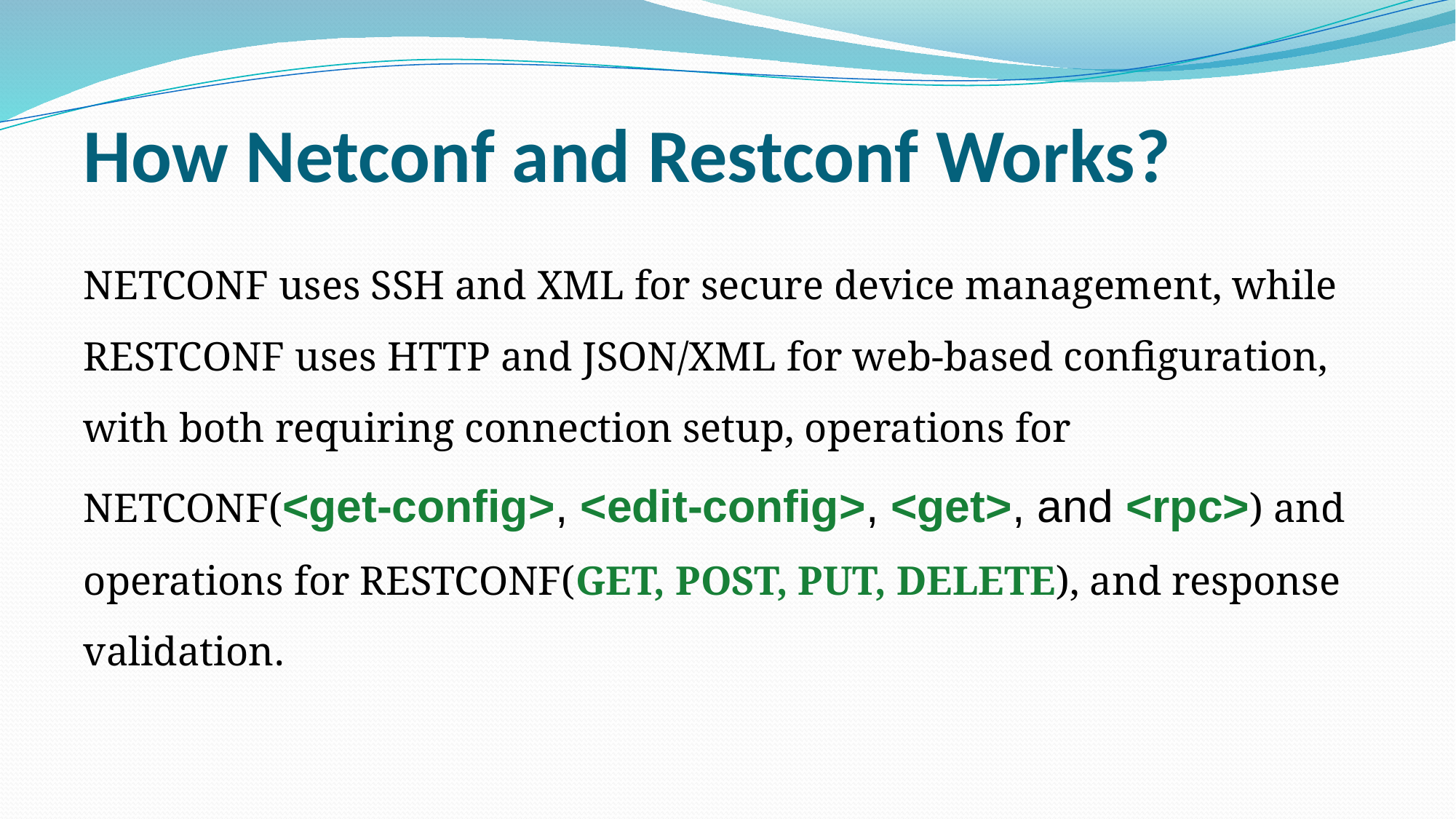

# How Netconf and Restconf Works?
NETCONF uses SSH and XML for secure device management, while RESTCONF uses HTTP and JSON/XML for web-based configuration, with both requiring connection setup, operations for NETCONF(<get-config>, <edit-config>, <get>, and <rpc>) and operations for RESTCONF(GET, POST, PUT, DELETE), and response validation.